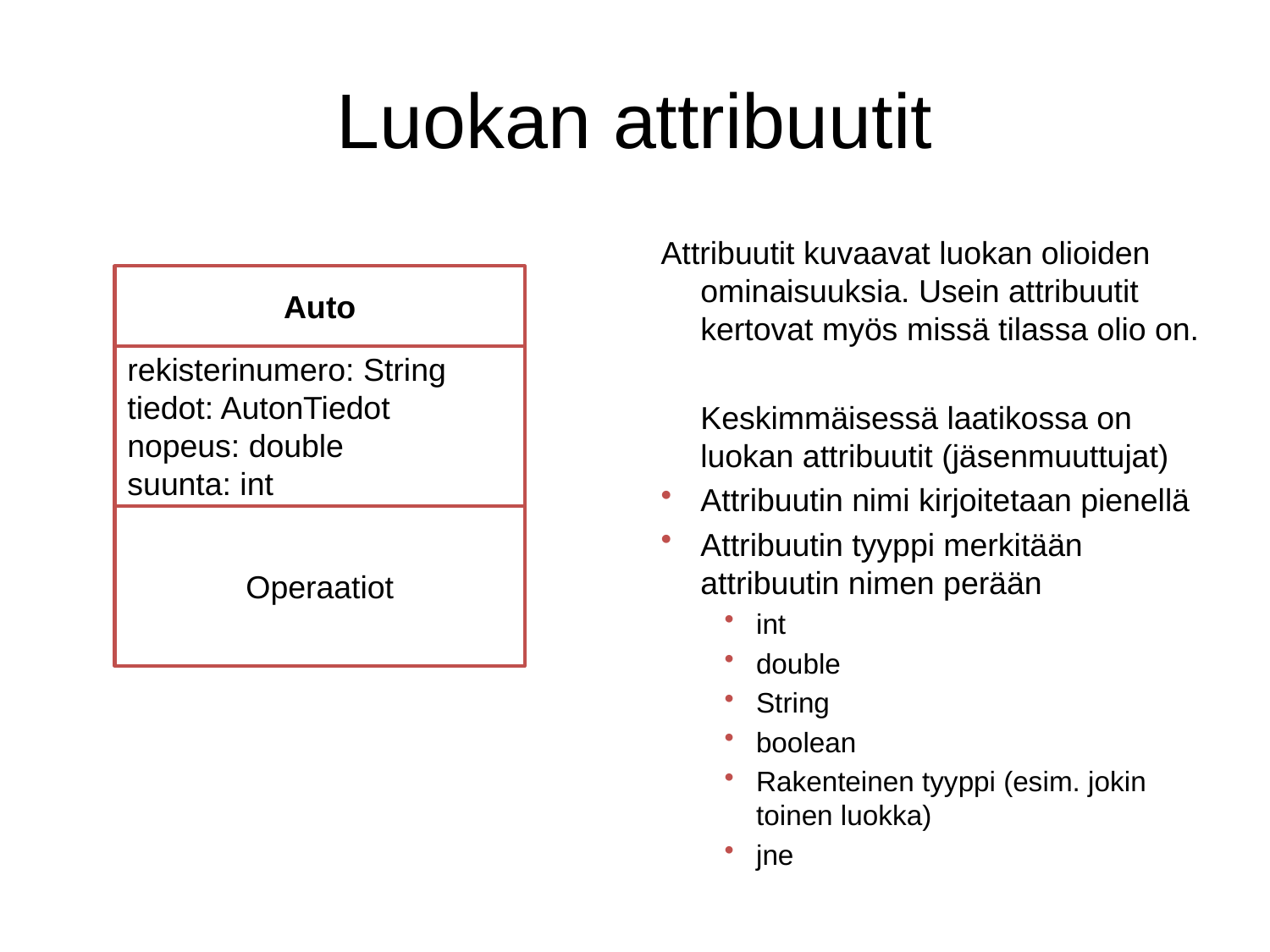

Luokan attribuutit
Attribuutit kuvaavat luokan olioiden ominaisuuksia. Usein attribuutit kertovat myös missä tilassa olio on.

	Keskimmäisessä laatikossa on luokan attribuutit (jäsenmuuttujat)
Attribuutin nimi kirjoitetaan pienellä
Attribuutin tyyppi merkitään attribuutin nimen perään
int
double
String
boolean
Rakenteinen tyyppi (esim. jokin toinen luokka)
jne
Auto
rekisterinumero: String
tiedot: AutonTiedot
nopeus: double
suunta: int
Operaatiot